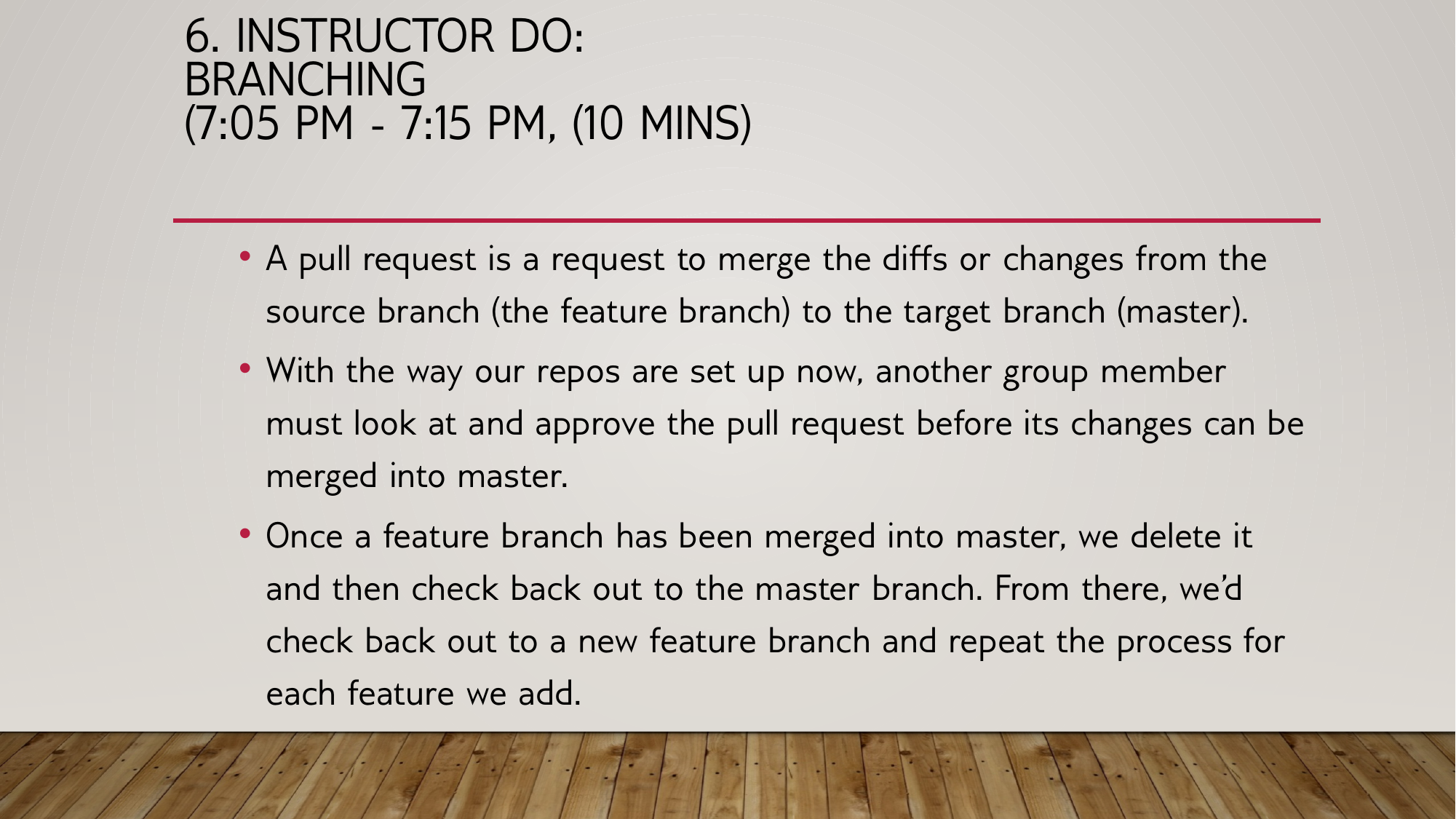

# 6. Instructor Do: Branching (7:05 PM - 7:15 PM, (10 mins)
A pull request is a request to merge the diffs or changes from the source branch (the feature branch) to the target branch (master).
With the way our repos are set up now, another group member must look at and approve the pull request before its changes can be merged into master.
Once a feature branch has been merged into master, we delete it and then check back out to the master branch. From there, we’d check back out to a new feature branch and repeat the process for each feature we add.